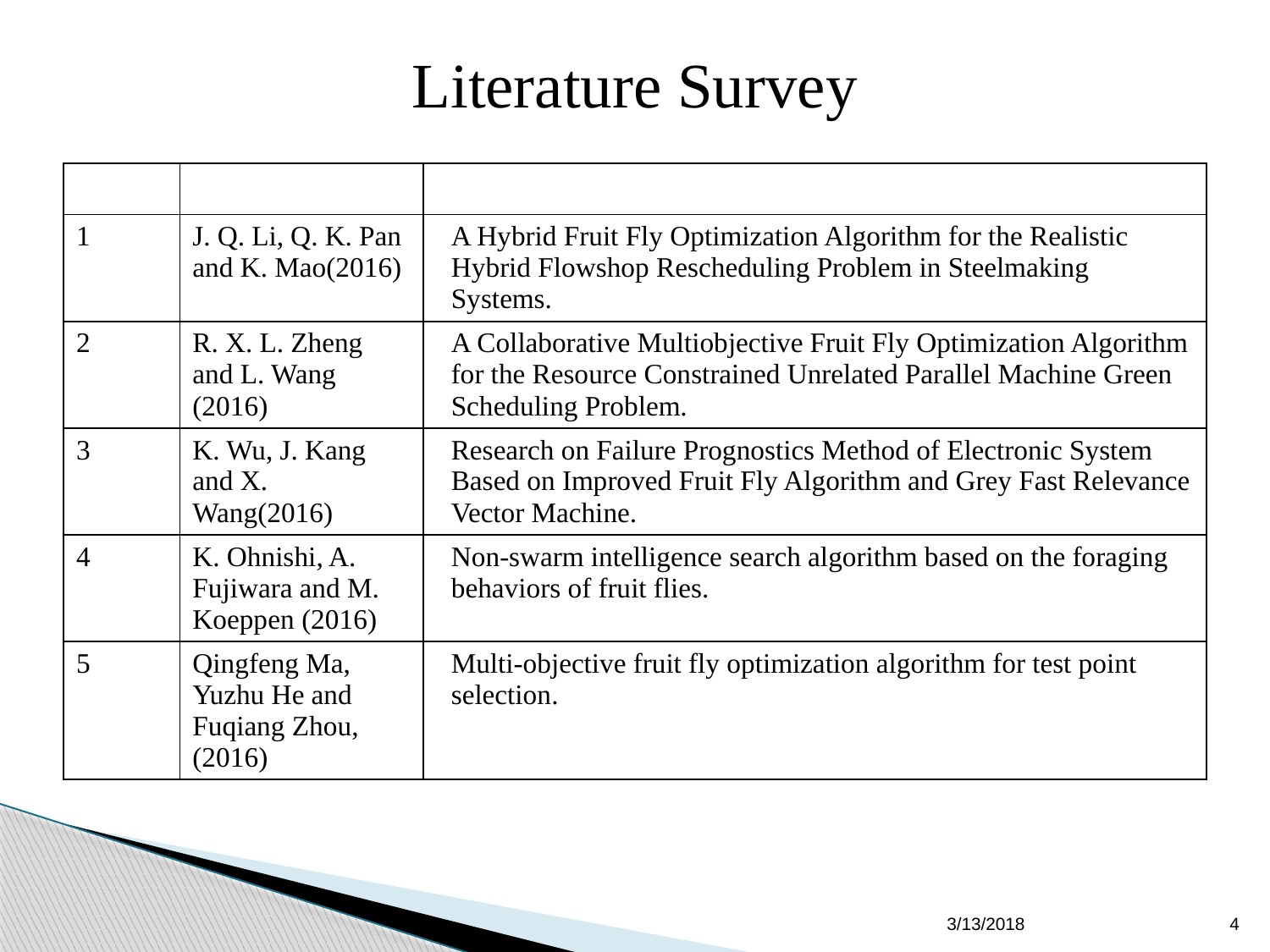

# Literature Survey
| Sr. No. | Authors | Work carried out |
| --- | --- | --- |
| 1 | J. Q. Li, Q. K. Pan and K. Mao(2016) | A Hybrid Fruit Fly Optimization Algorithm for the Realistic Hybrid Flowshop Rescheduling Problem in Steelmaking Systems. |
| 2 | R. X. L. Zheng and L. Wang (2016) | A Collaborative Multiobjective Fruit Fly Optimization Algorithm for the Resource Constrained Unrelated Parallel Machine Green Scheduling Problem. |
| 3 | K. Wu, J. Kang and X. Wang(2016) | Research on Failure Prognostics Method of Electronic System Based on Improved Fruit Fly Algorithm and Grey Fast Relevance Vector Machine. |
| 4 | K. Ohnishi, A. Fujiwara and M. Koeppen (2016) | Non-swarm intelligence search algorithm based on the foraging behaviors of fruit flies. |
| 5 | Qingfeng Ma, Yuzhu He and Fuqiang Zhou, (2016) | Multi-objective fruit fly optimization algorithm for test point selection. |

3/13/2018
4